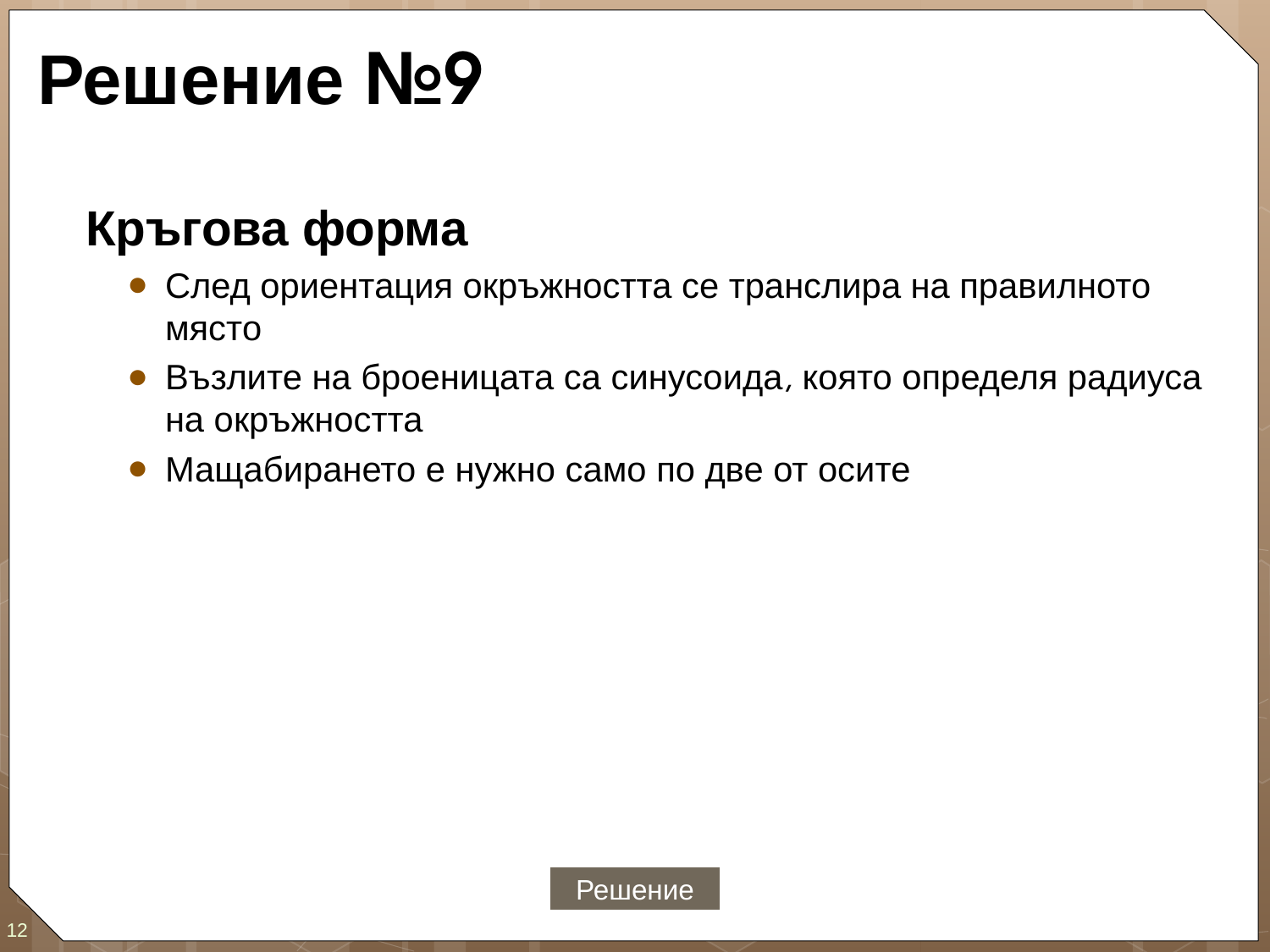

# Решение №9
Кръгова форма
След ориентация окръжността се транслира на правилното място
Възлите на броеницата са синусоида, която определя радиуса на окръжността
Мащабирането е нужно само по две от осите
Решение